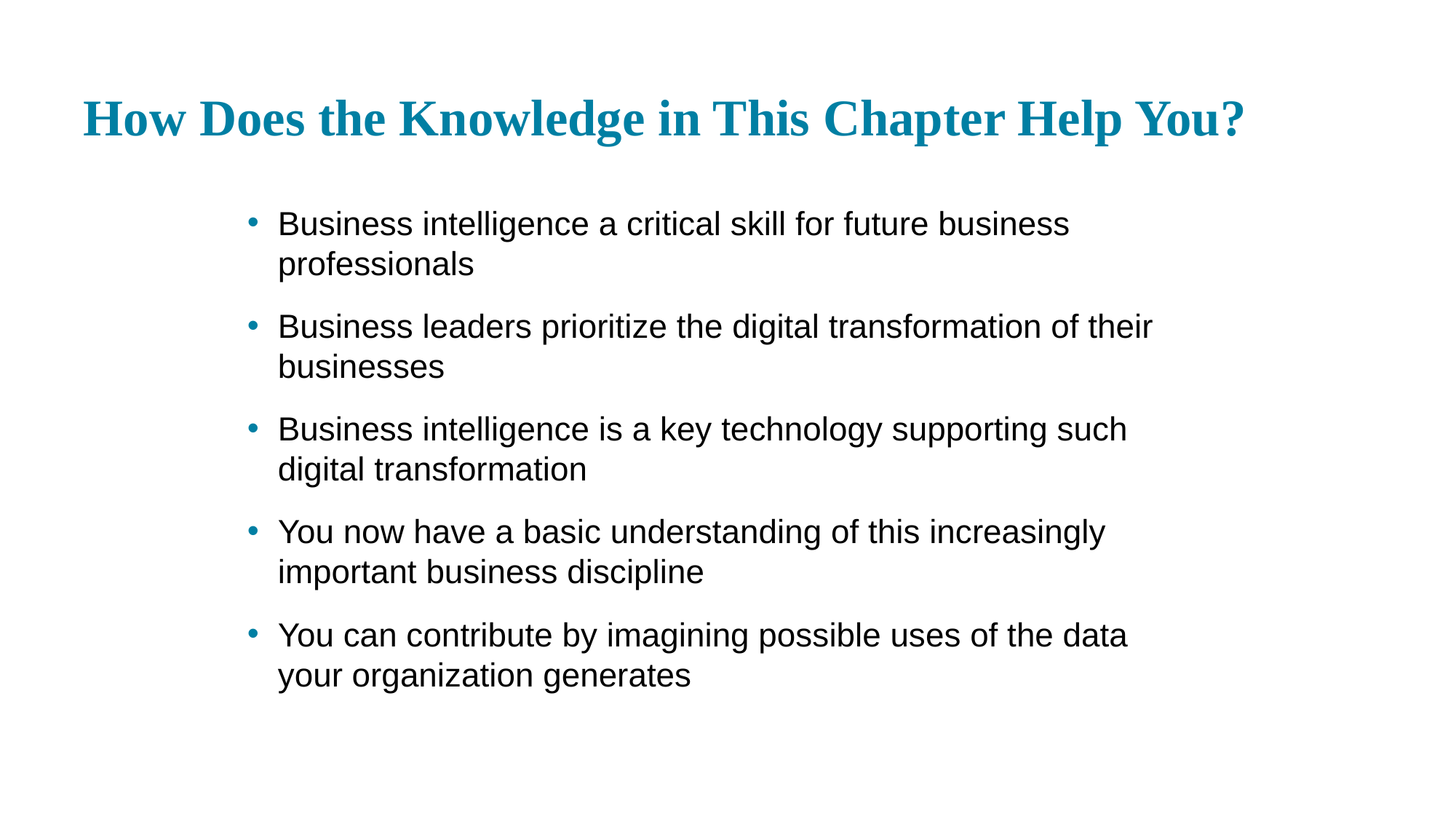

# How Does the Knowledge in This Chapter Help You?
Business intelligence a critical skill for future business professionals
Business leaders prioritize the digital transformation of their businesses
Business intelligence is a key technology supporting such digital transformation
You now have a basic understanding of this increasingly important business discipline
You can contribute by imagining possible uses of the data your organization generates